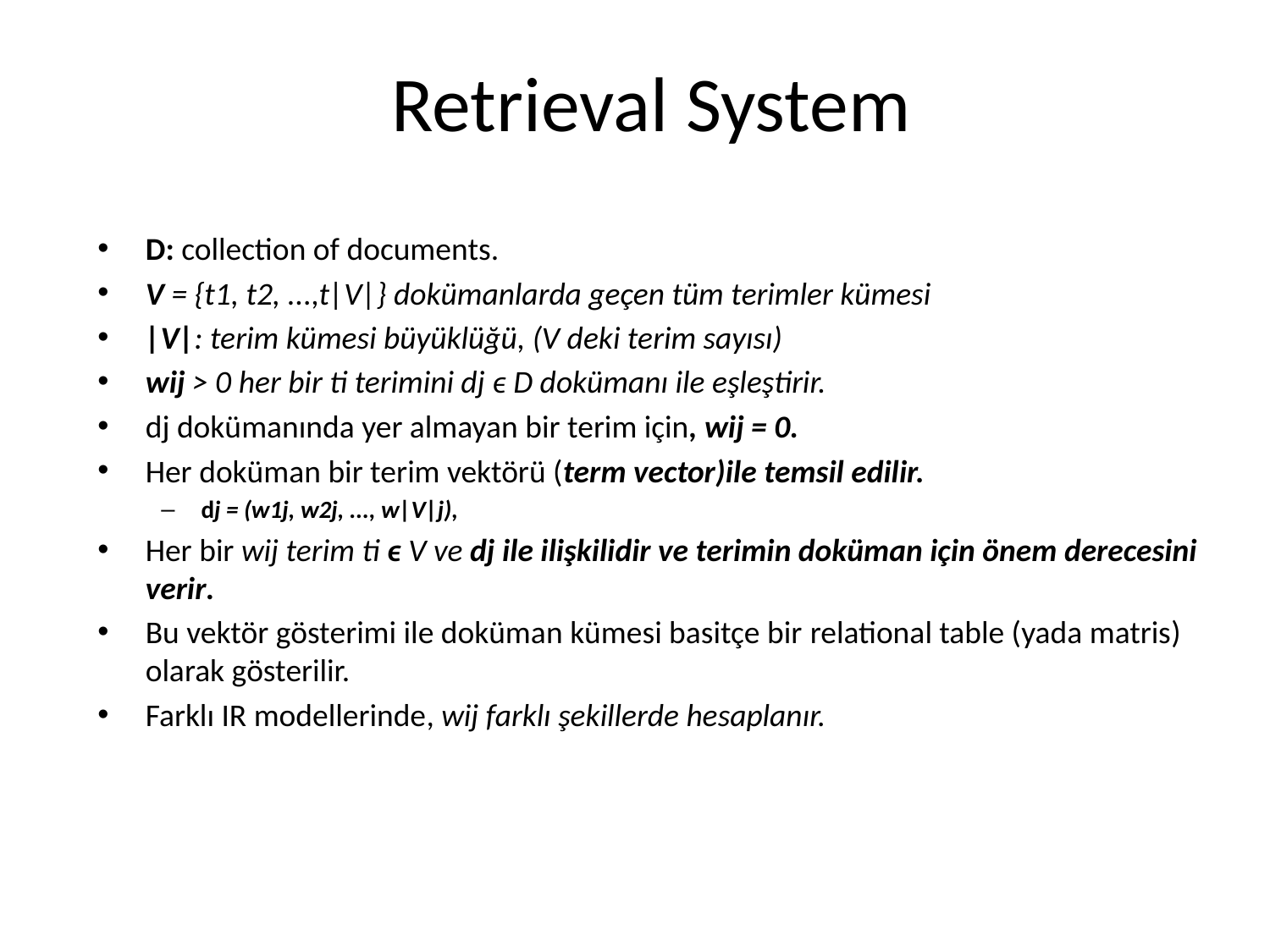

# Retrieval System
D: collection of documents.
V = {t1, t2, ...,t|V|} dokümanlarda geçen tüm terimler kümesi
|V|: terim kümesi büyüklüğü, (V deki terim sayısı)
wij > 0 her bir ti terimini dj ϵ D dokümanı ile eşleştirir.
dj dokümanında yer almayan bir terim için, wij = 0.
Her doküman bir terim vektörü (term vector)ile temsil edilir.
dj = (w1j, w2j, ..., w|V|j),
Her bir wij terim ti ϵ V ve dj ile ilişkilidir ve terimin doküman için önem derecesini verir.
Bu vektör gösterimi ile doküman kümesi basitçe bir relational table (yada matris) olarak gösterilir.
Farklı IR modellerinde, wij farklı şekillerde hesaplanır.